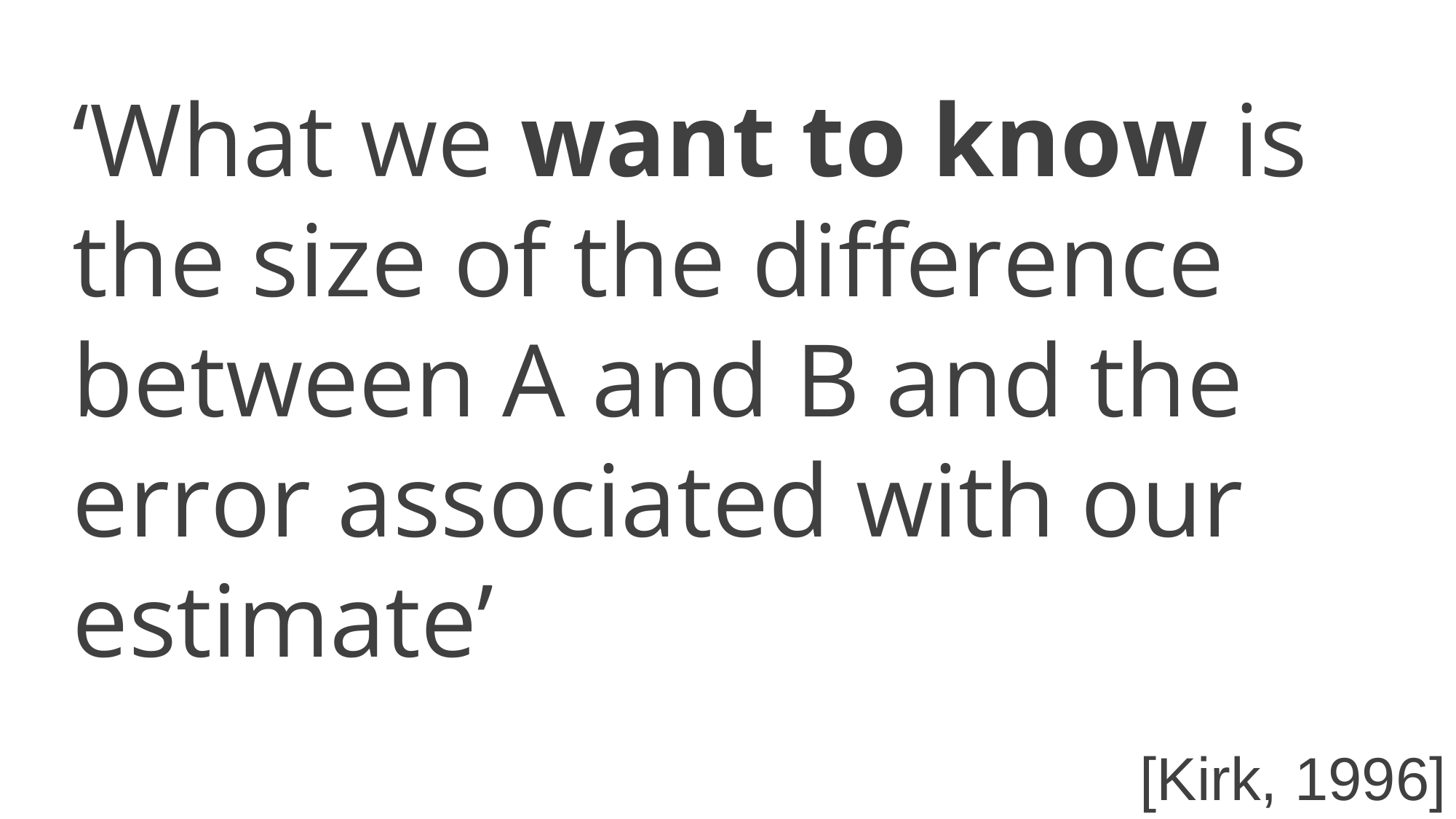

‘What we want to know is the size of the difference between A and B and the error associated with our estimate’
[Kirk, 1996]